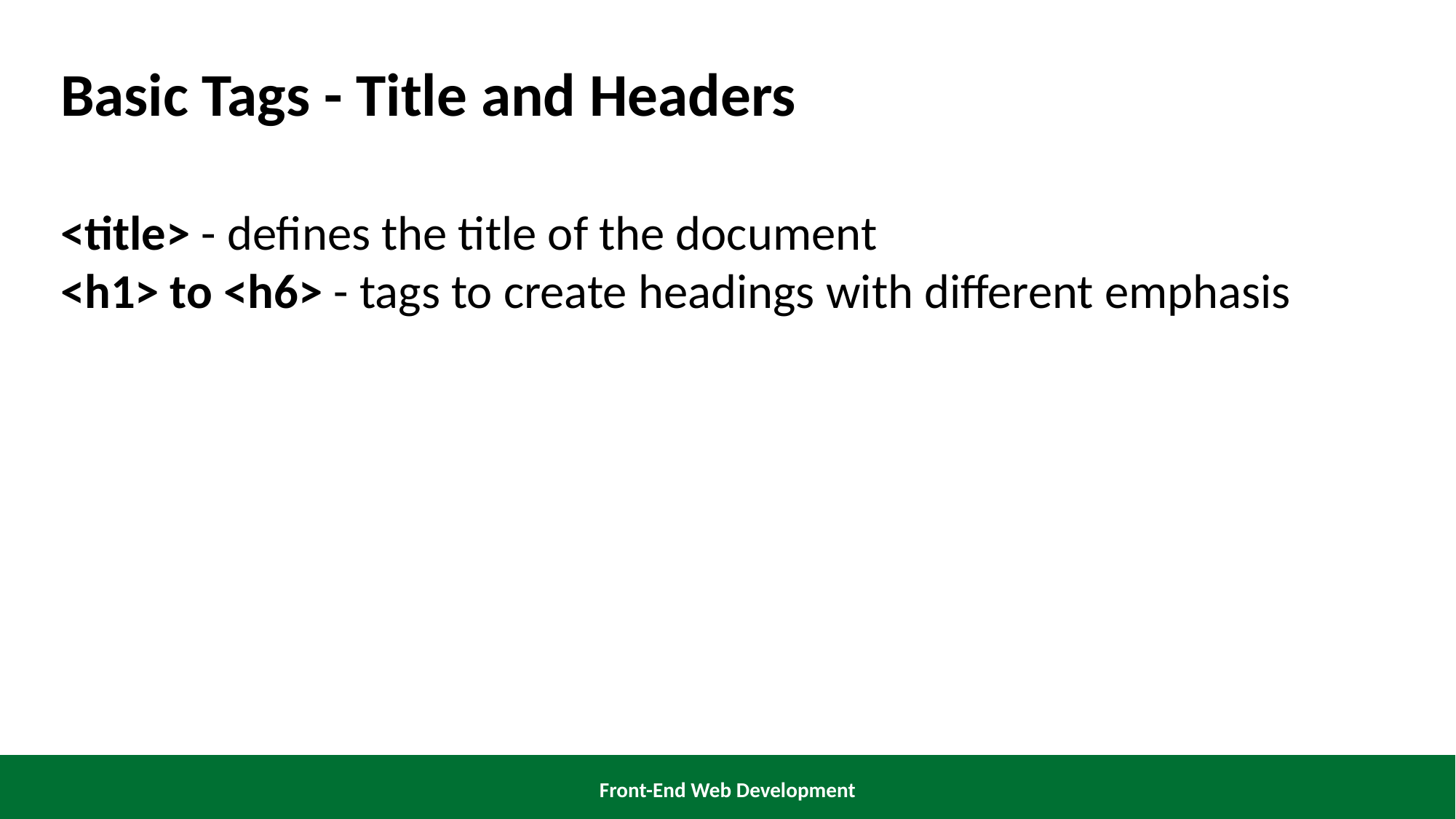

Basic Tags - Title and Headers

<title> - defines the title of the document
<h1> to <h6> - tags to create headings with different emphasis